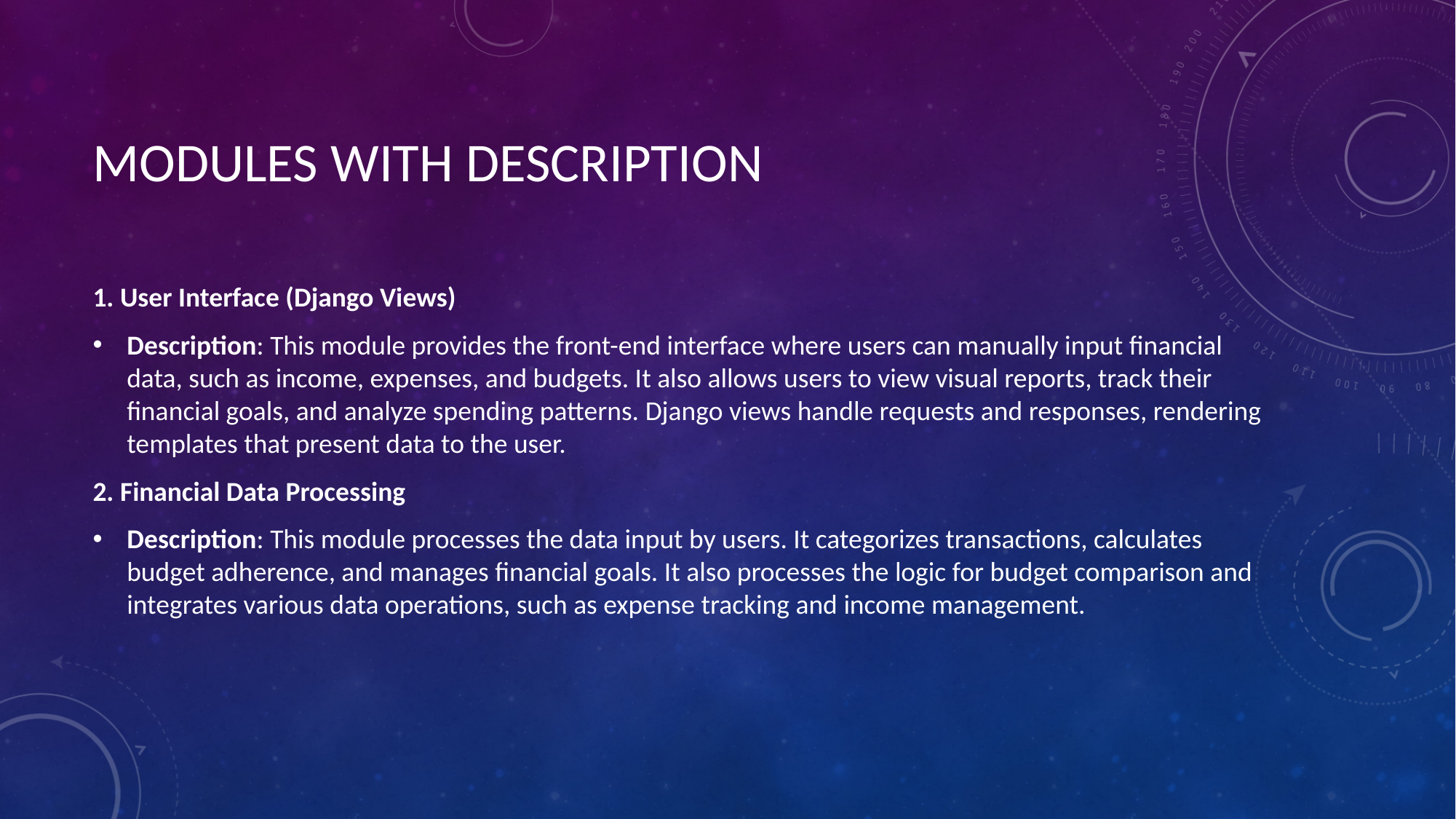

# modules with description
1. User Interface (Django Views)
Description: This module provides the front-end interface where users can manually input financial data, such as income, expenses, and budgets. It also allows users to view visual reports, track their financial goals, and analyze spending patterns. Django views handle requests and responses, rendering templates that present data to the user.
2. Financial Data Processing
Description: This module processes the data input by users. It categorizes transactions, calculates budget adherence, and manages financial goals. It also processes the logic for budget comparison and integrates various data operations, such as expense tracking and income management.